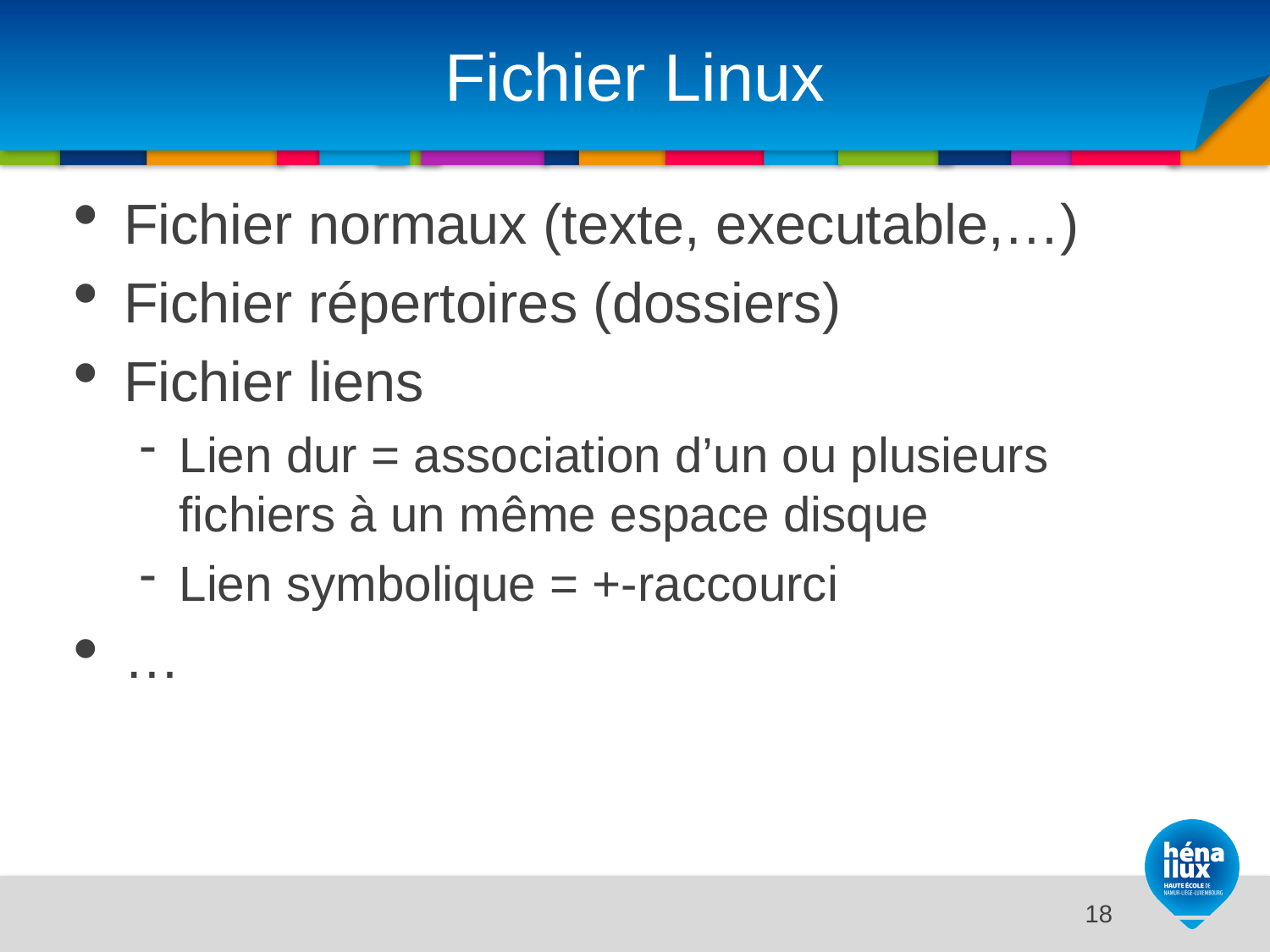

# Fichier Linux
Fichier normaux (texte, executable,…)
Fichier répertoires (dossiers)
Fichier liens
Lien dur = association d’un ou plusieurs fichiers à un même espace disque
Lien symbolique = +-raccourci
…

18